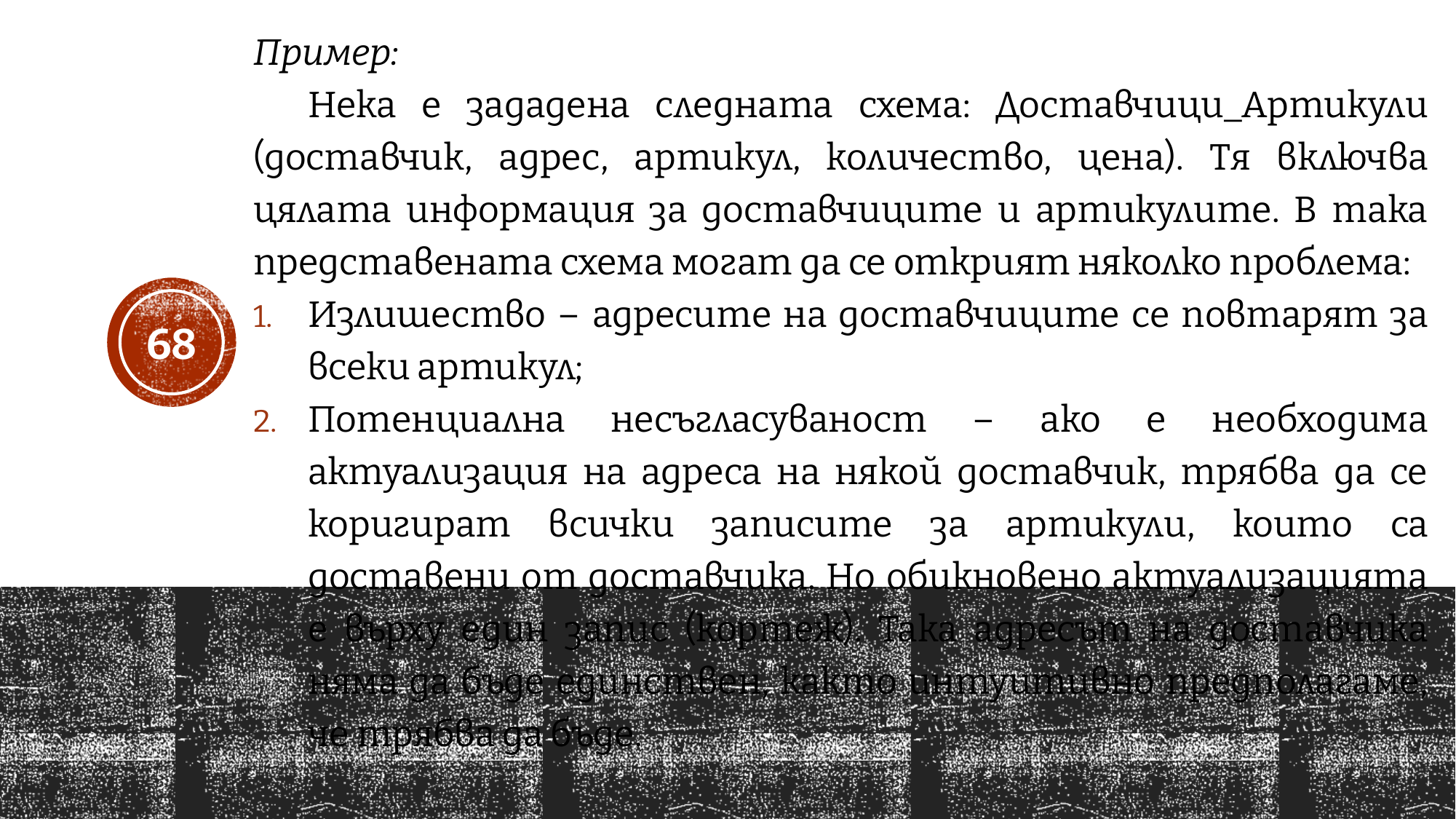

Пример:
Нека е зададена следната схема: Доставчици_Артикули (доставчик, адрес, артикул, количество, цена). Тя включва цялата информация за доставчиците и артикулите. В така представената схема могат да се открият няколко проблема:
Излишество – адресите на доставчиците се повтарят за всеки артикул;
Потенциална несъгласуваност – ако е необходима актуализация на адреса на някой доставчик, трябва да се коригират всички записите за артикули, които са доставени от доставчика. Но обикновено актуализацията е върху един запис (кортеж). Така адресът на доставчика няма да бъде единствен, както интуитивно предполагаме, че трябва да бъде.
68